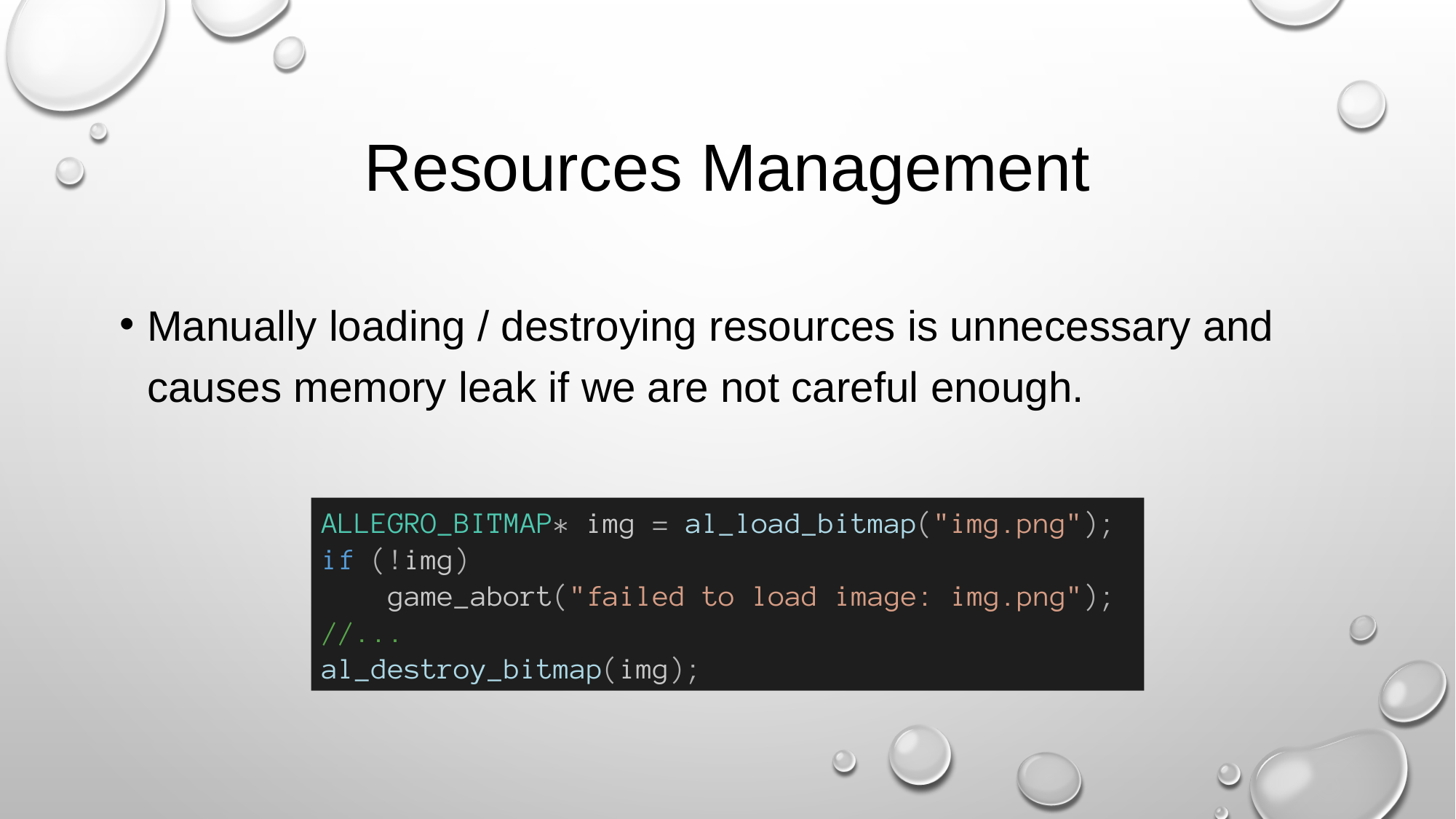

# Resources Management
Manually loading / destroying resources is unnecessary and causes memory leak if we are not careful enough.
ALLEGRO_BITMAP* img = al_load_bitmap("img.png");
if (!img)
    game_abort("failed to load image: img.png");
//...
al_destroy_bitmap(img);